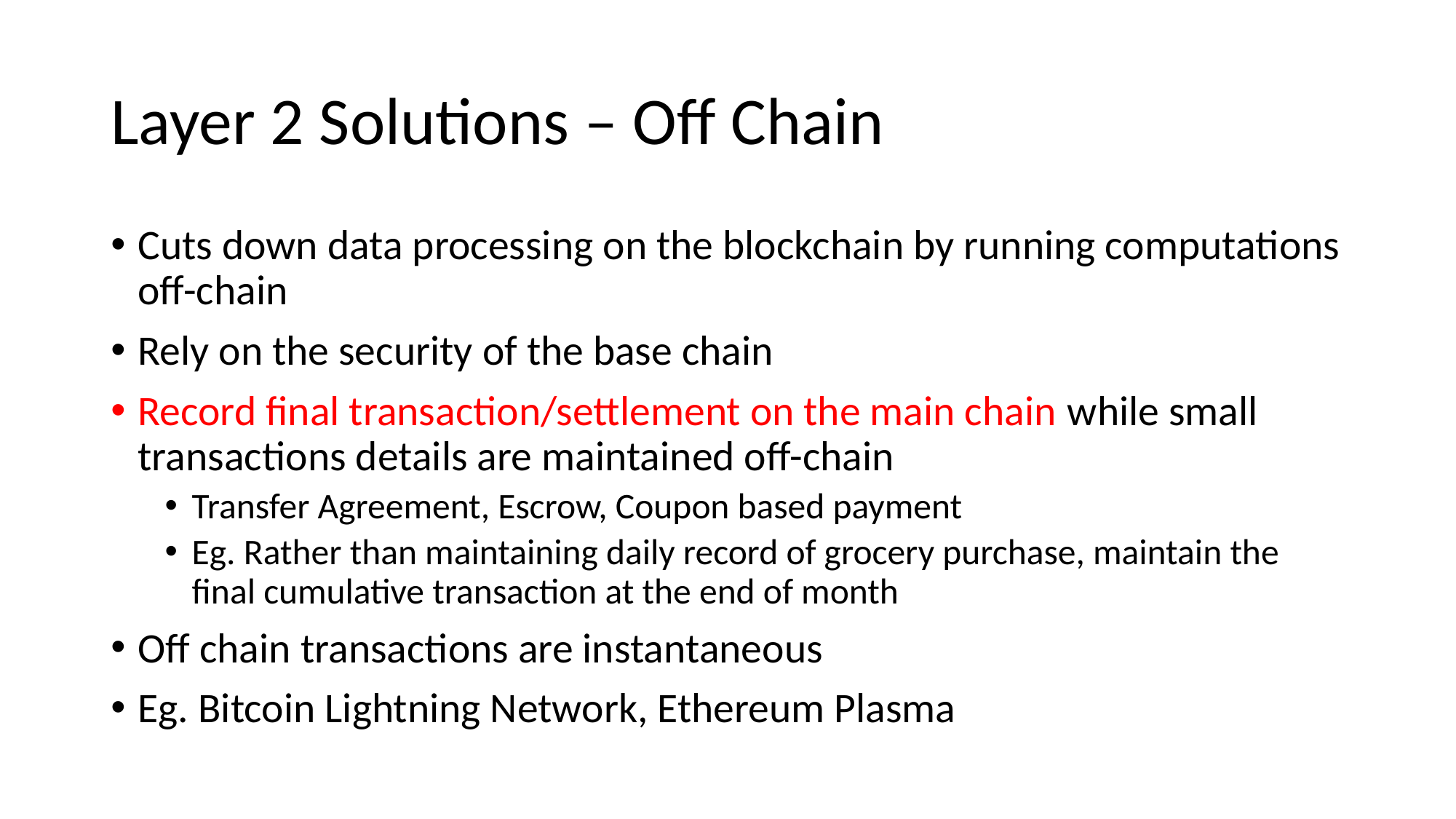

# Layer 2 Solutions – Off Chain
Cuts down data processing on the blockchain by running computations off-chain
Rely on the security of the base chain
Record final transaction/settlement on the main chain while small transactions details are maintained off-chain
Transfer Agreement, Escrow, Coupon based payment
Eg. Rather than maintaining daily record of grocery purchase, maintain the final cumulative transaction at the end of month
Off chain transactions are instantaneous
Eg. Bitcoin Lightning Network, Ethereum Plasma